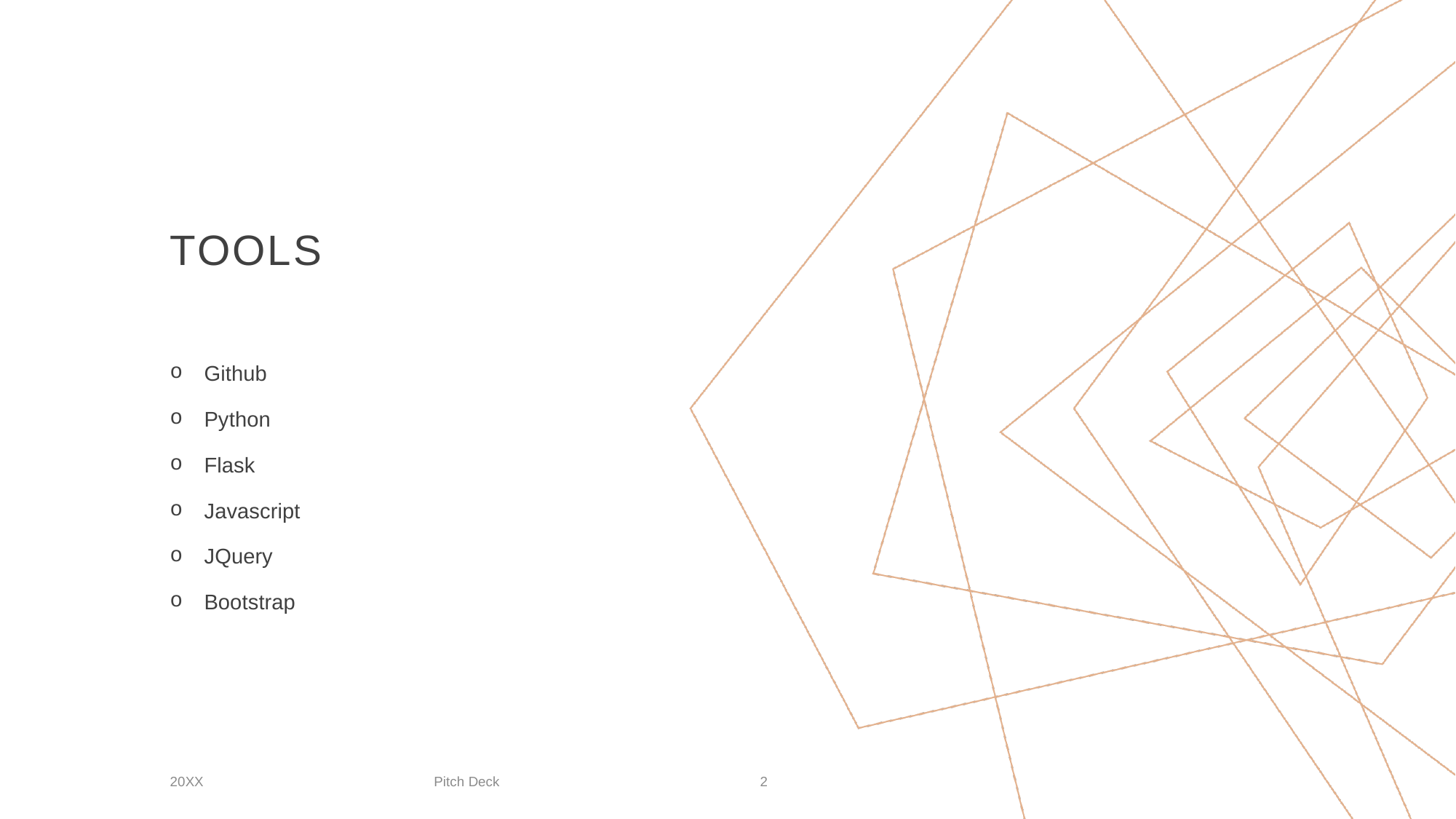

# Tools
Github
Python
Flask
Javascript
JQuery
Bootstrap

Pitch Deck
20XX
2